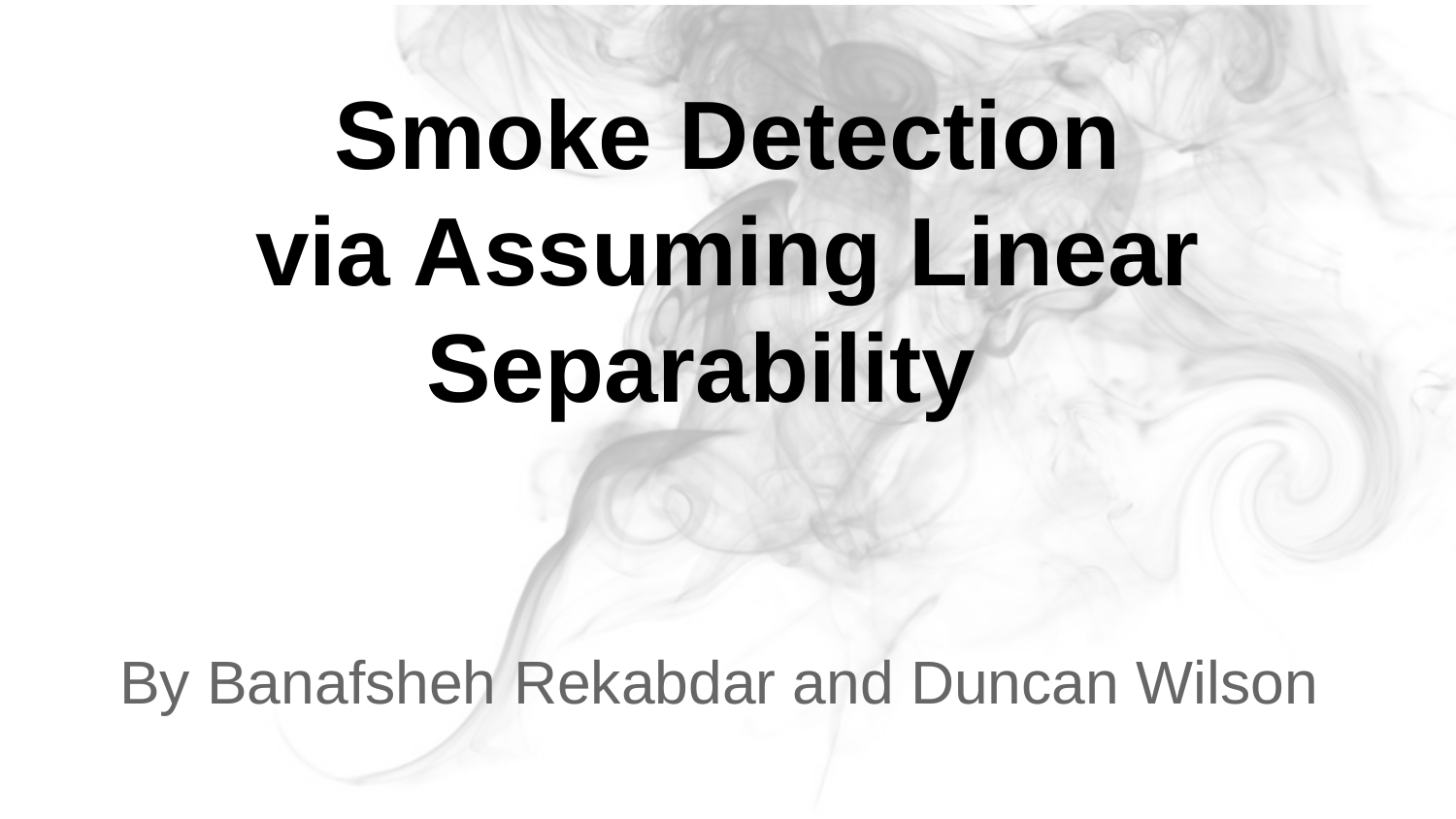

# Smoke Detection
via Assuming Linear Separability
By Banafsheh Rekabdar and Duncan Wilson